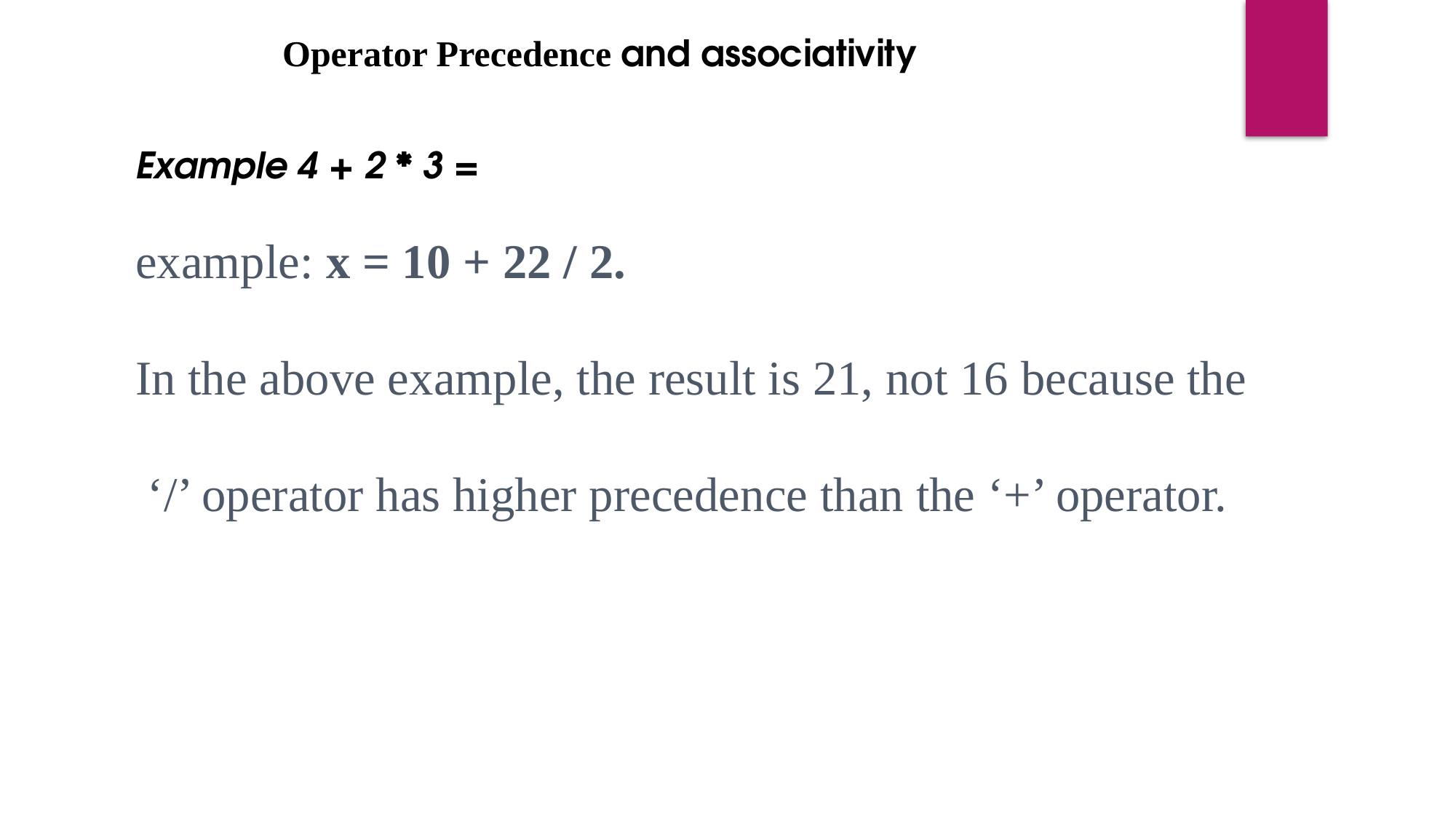

Operator Precedence and associativity

Example 4 + 2 * 3 =

example: x = 10 + 22 / 2.

In the above example, the result is 21, not 16 because the

 ‘/’ operator has higher precedence than the ‘+’ operator.